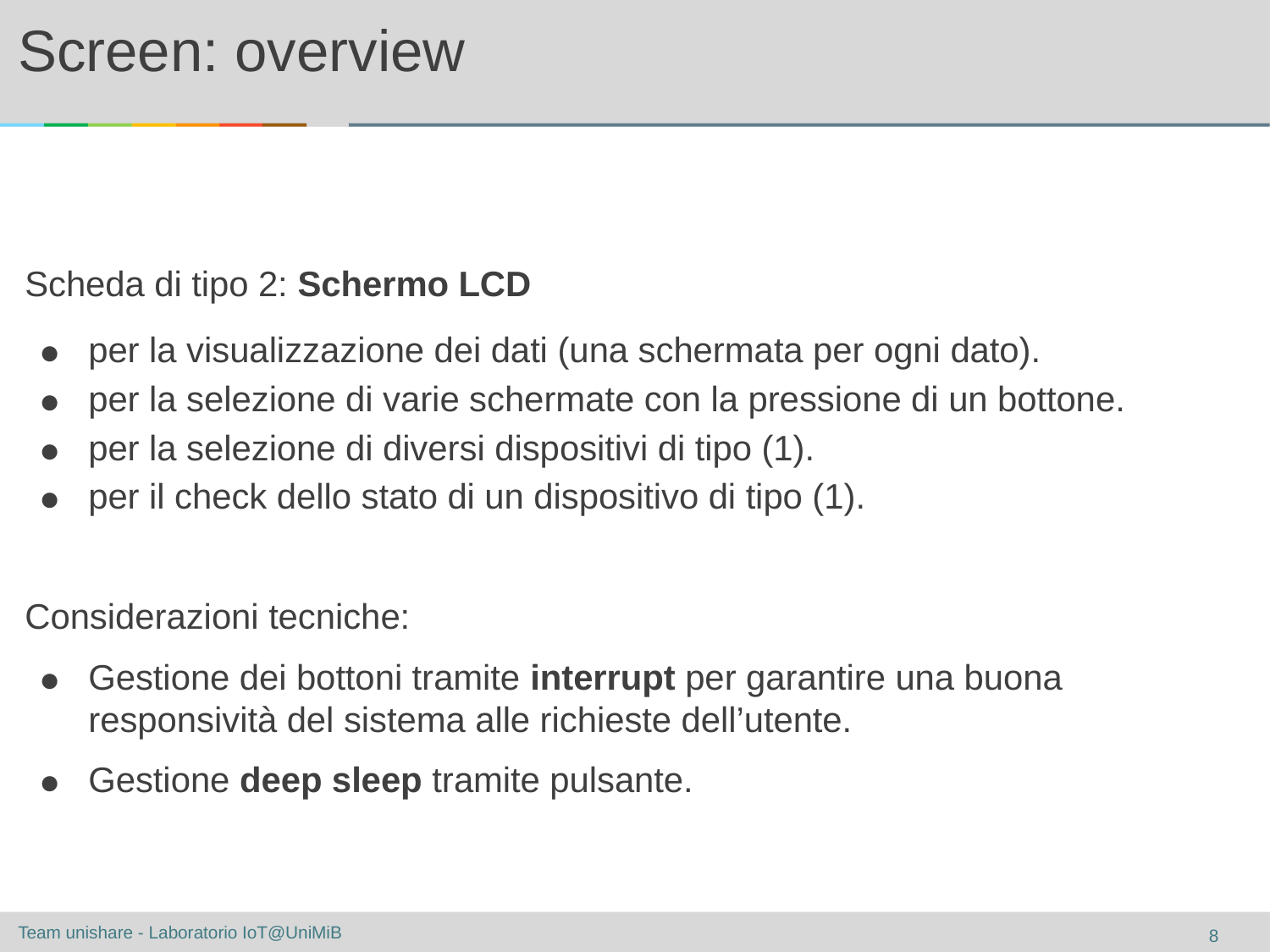

# Screen: overview
Scheda di tipo 2: Schermo LCD
per la visualizzazione dei dati (una schermata per ogni dato).
per la selezione di varie schermate con la pressione di un bottone.
per la selezione di diversi dispositivi di tipo (1).
per il check dello stato di un dispositivo di tipo (1).

Considerazioni tecniche:
Gestione dei bottoni tramite interrupt per garantire una buona responsività del sistema alle richieste dell’utente.
Gestione deep sleep tramite pulsante.
8
Team unishare - Laboratorio IoT@UniMiB